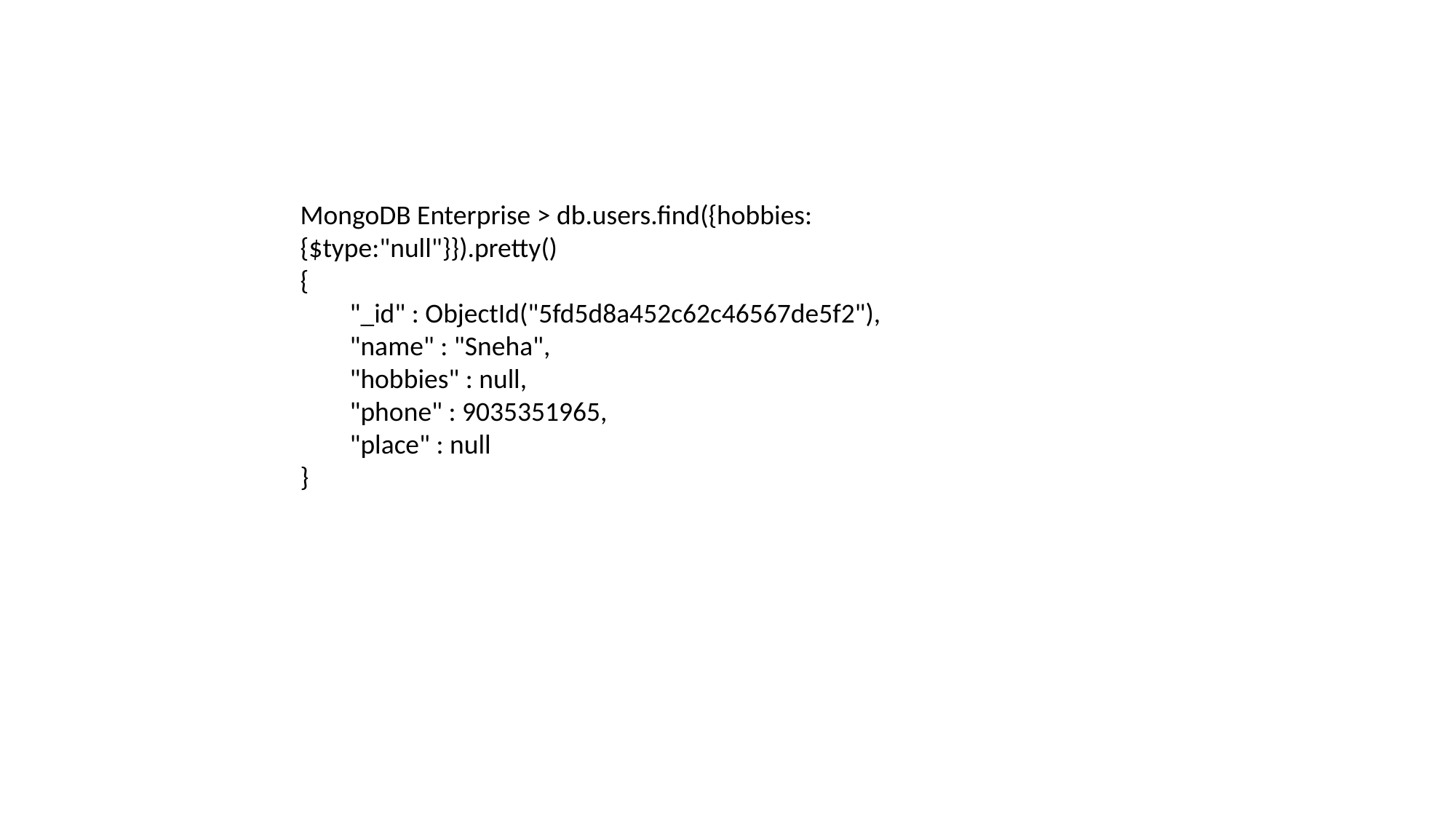

MongoDB Enterprise > db.users.find({hobbies:{$type:"null"}}).pretty()
{
        "_id" : ObjectId("5fd5d8a452c62c46567de5f2"),
        "name" : "Sneha",
        "hobbies" : null,
        "phone" : 9035351965,
        "place" : null
}